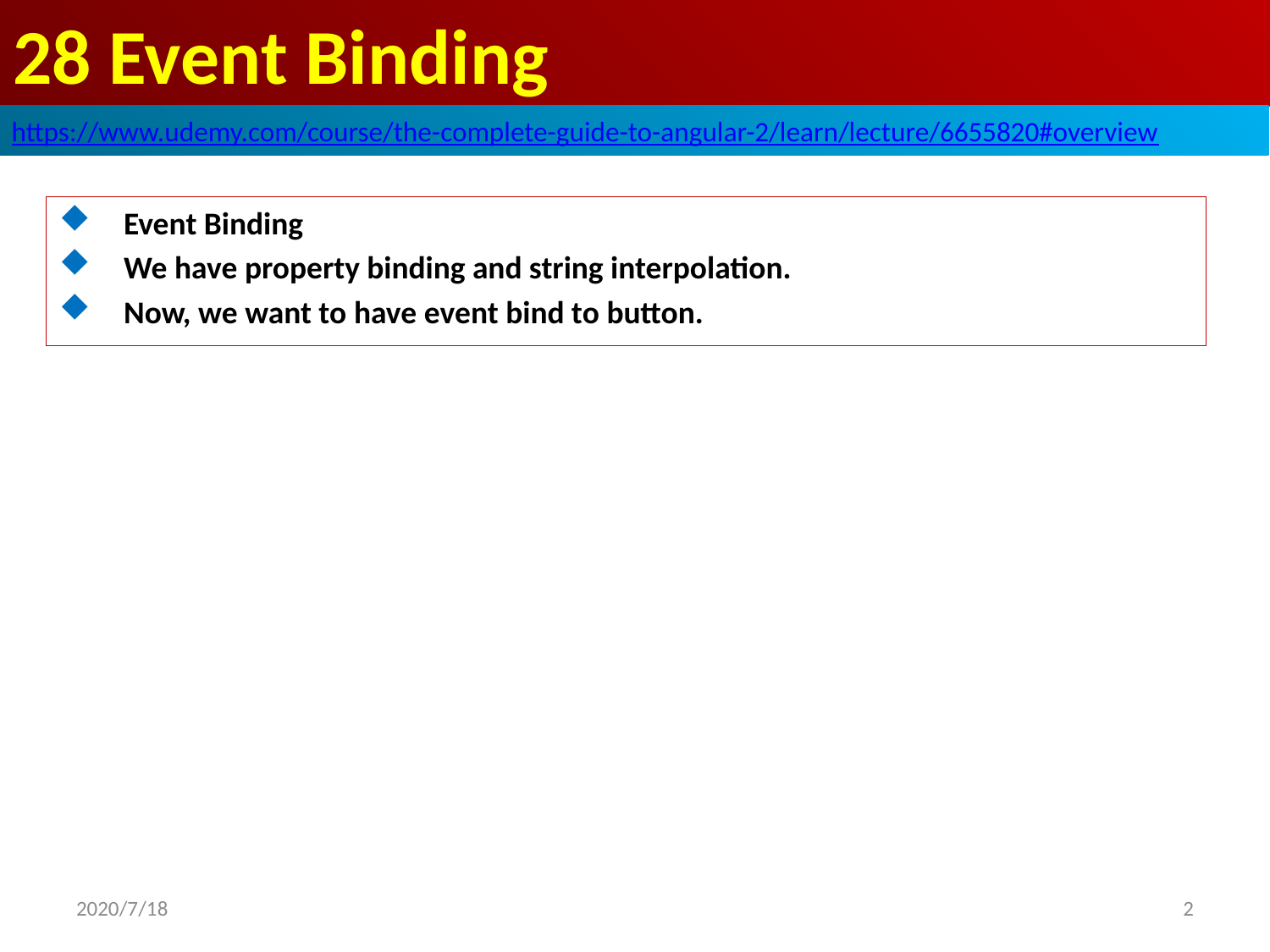

# 28 Event Binding
https://www.udemy.com/course/the-complete-guide-to-angular-2/learn/lecture/6655820#overview
Event Binding
We have property binding and string interpolation.
Now, we want to have event bind to button.

2
2020/7/18